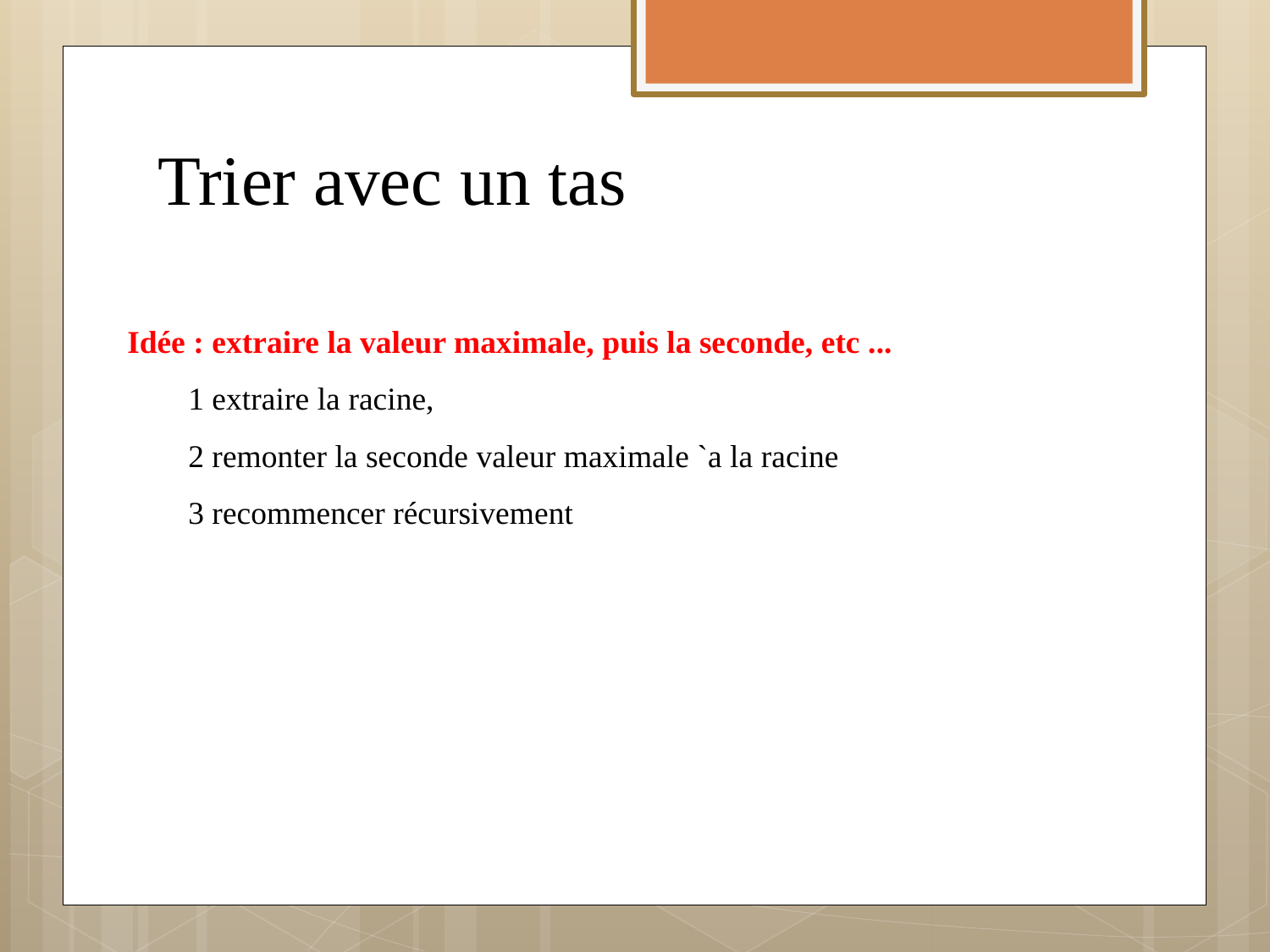

# Trier avec un tas
Idée : extraire la valeur maximale, puis la seconde, etc ...
1 extraire la racine,
2 remonter la seconde valeur maximale `a la racine
3 recommencer récursivement